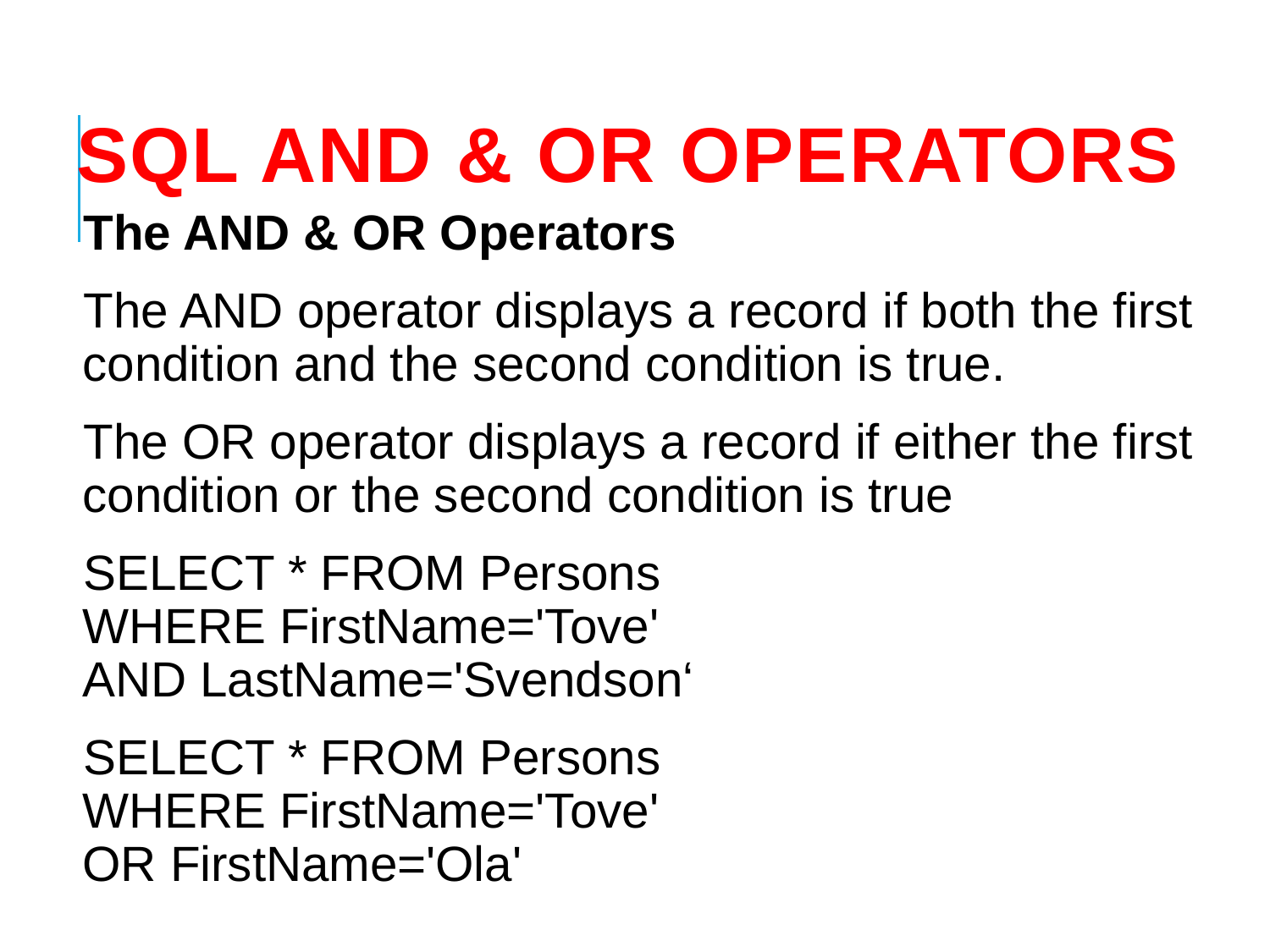

# SQL AND & OR Operators
The AND & OR Operators
The AND operator displays a record if both the first condition and the second condition is true.
The OR operator displays a record if either the first condition or the second condition is true
SELECT * FROM Persons
WHERE FirstName='Tove'
AND LastName='Svendson‘
SELECT * FROM Persons
WHERE FirstName='Tove'
OR FirstName='Ola'